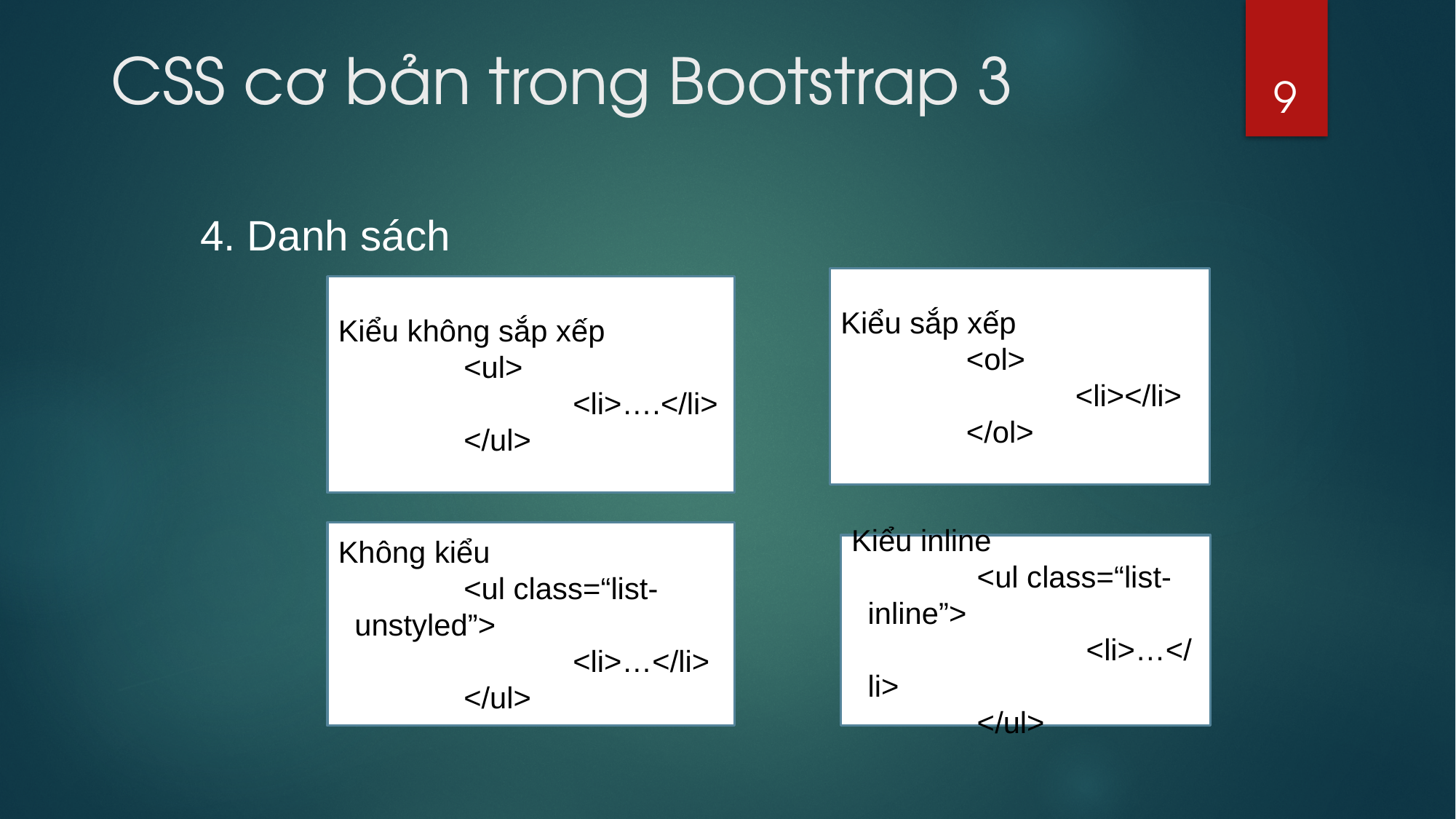

# CSS cơ bản trong Bootstrap 3
9
4. Danh sách
Kiểu sắp xếp
	<ol>
		<li></li>
	</ol>
Kiểu không sắp xếp
	<ul>
		<li>….</li>
	</ul>
Không kiểu
	<ul class=“list-unstyled”>
		<li>…</li>
	</ul>
Kiểu inline
	<ul class=“list-inline”>
		<li>…</li>
	</ul>